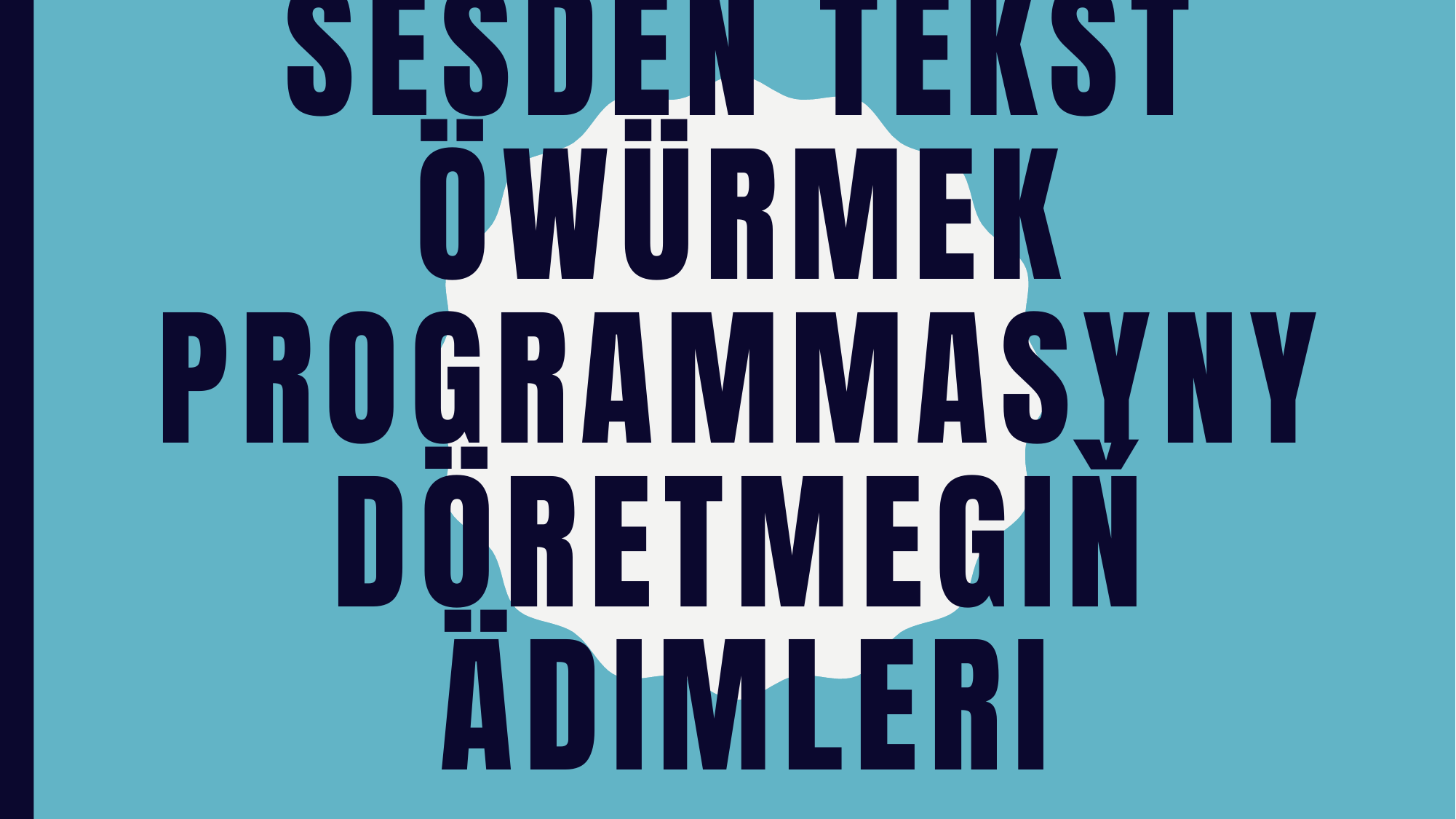

# Sesden Tekst Öwürmek Programmasyny Döretmegiň Ädimleri